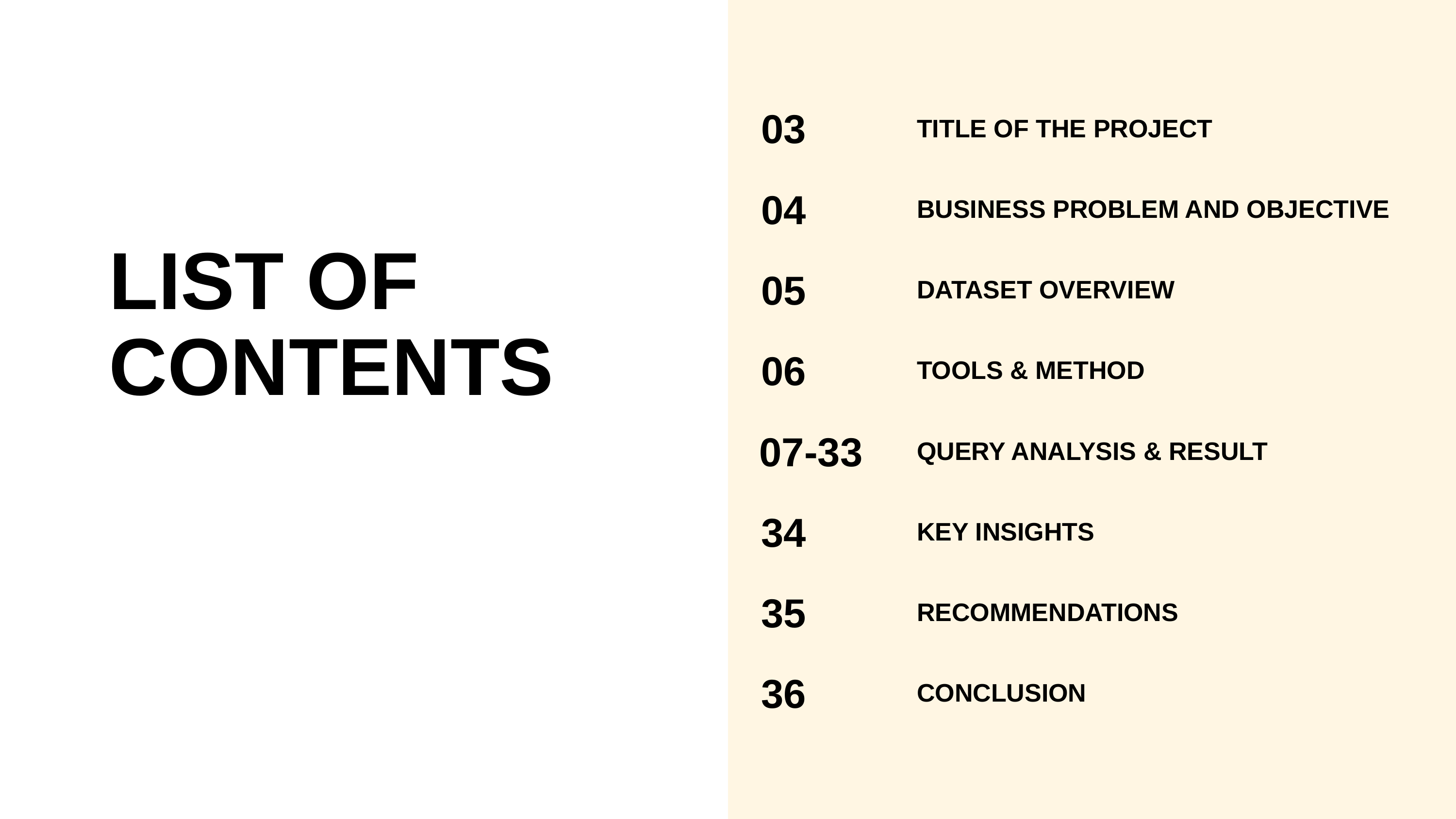

03
04
05
06
34
35
36
TITLE OF THE PROJECT
BUSINESS PROBLEM AND OBJECTIVE
DATASET OVERVIEW
TOOLS & METHOD
QUERY ANALYSIS & RESULT
KEY INSIGHTS
RECOMMENDATIONS
CONCLUSION
LIST OF CONTENTS
07-33